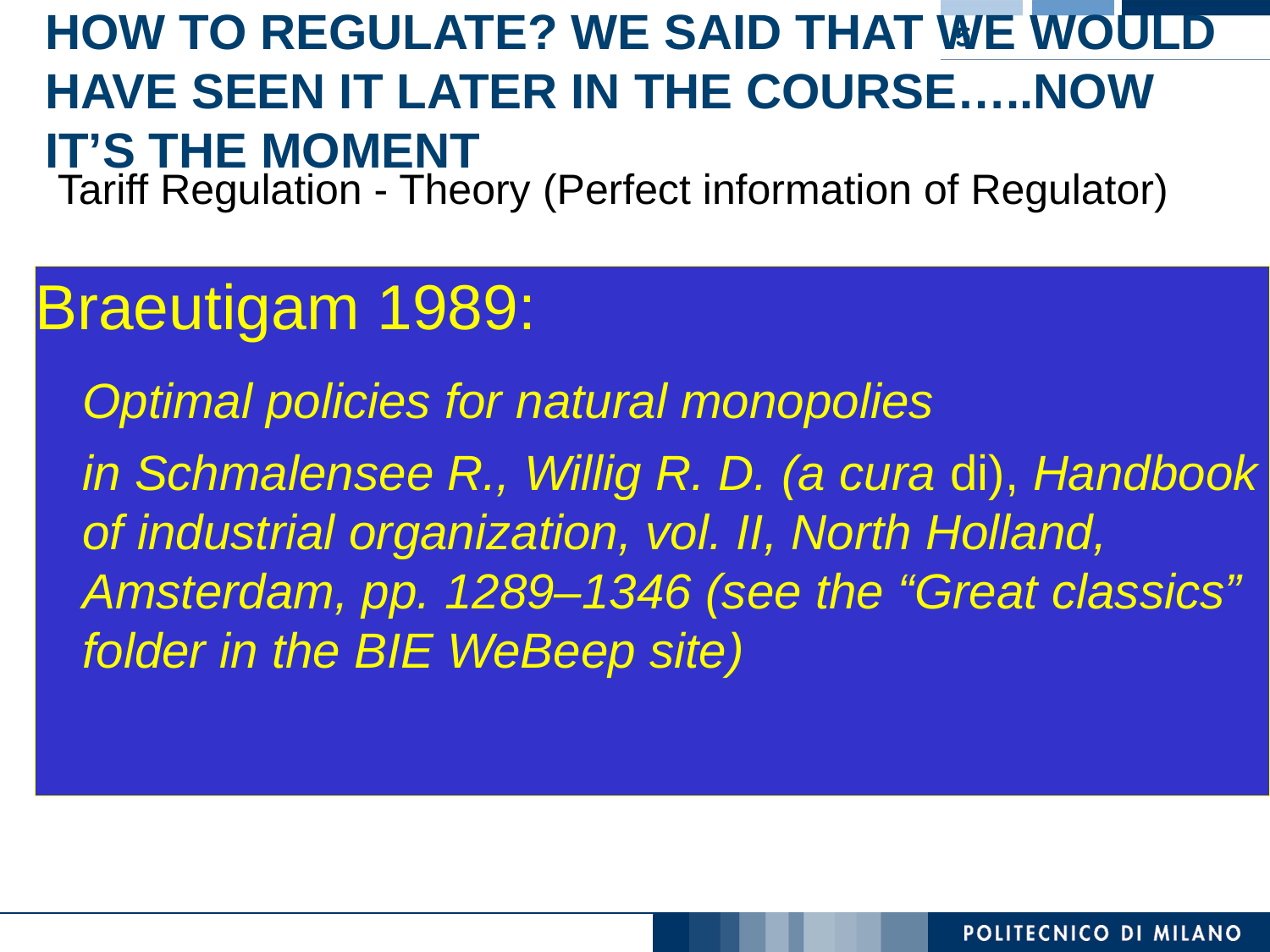

# How to regulate? We said that we would have seen it later in the course…..Now it’s the moment
5
Tariff Regulation - Theory (Perfect information of Regulator)
Braeutigam 1989:
	Optimal policies for natural monopolies
	in Schmalensee R., Willig R. D. (a cura di), Handbook of industrial organization, vol. II, North Holland, Amsterdam, pp. 1289–1346 (see the “Great classics” folder in the BIE WeBeep site)